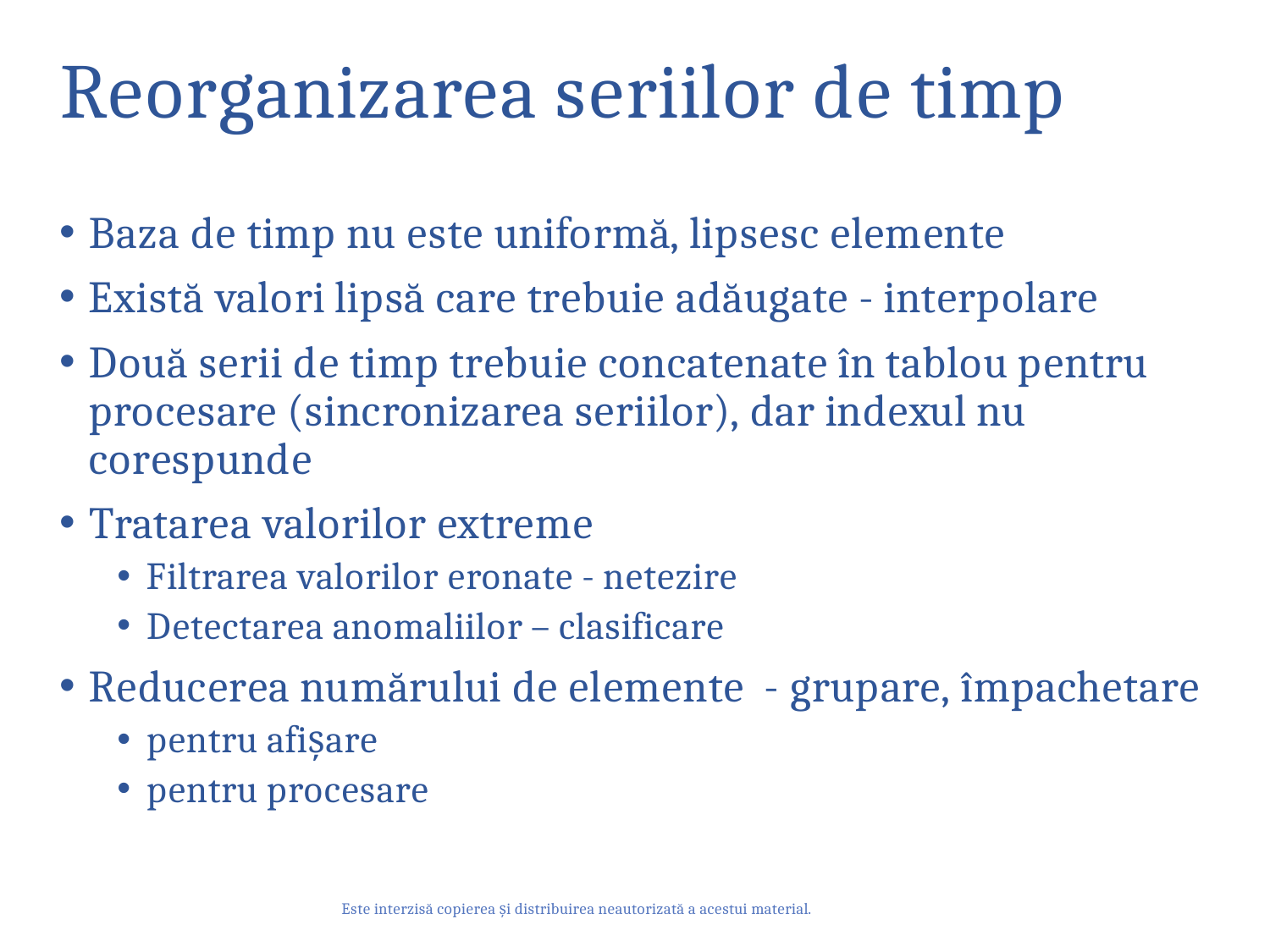

# Reorganizarea seriilor de timp
Baza de timp nu este uniformă, lipsesc elemente
Există valori lipsă care trebuie adăugate - interpolare
Două serii de timp trebuie concatenate în tablou pentru procesare (sincronizarea seriilor), dar indexul nu corespunde
Tratarea valorilor extreme
Filtrarea valorilor eronate - netezire
Detectarea anomaliilor – clasificare
Reducerea numărului de elemente  - grupare, împachetare
pentru afișare
pentru procesare